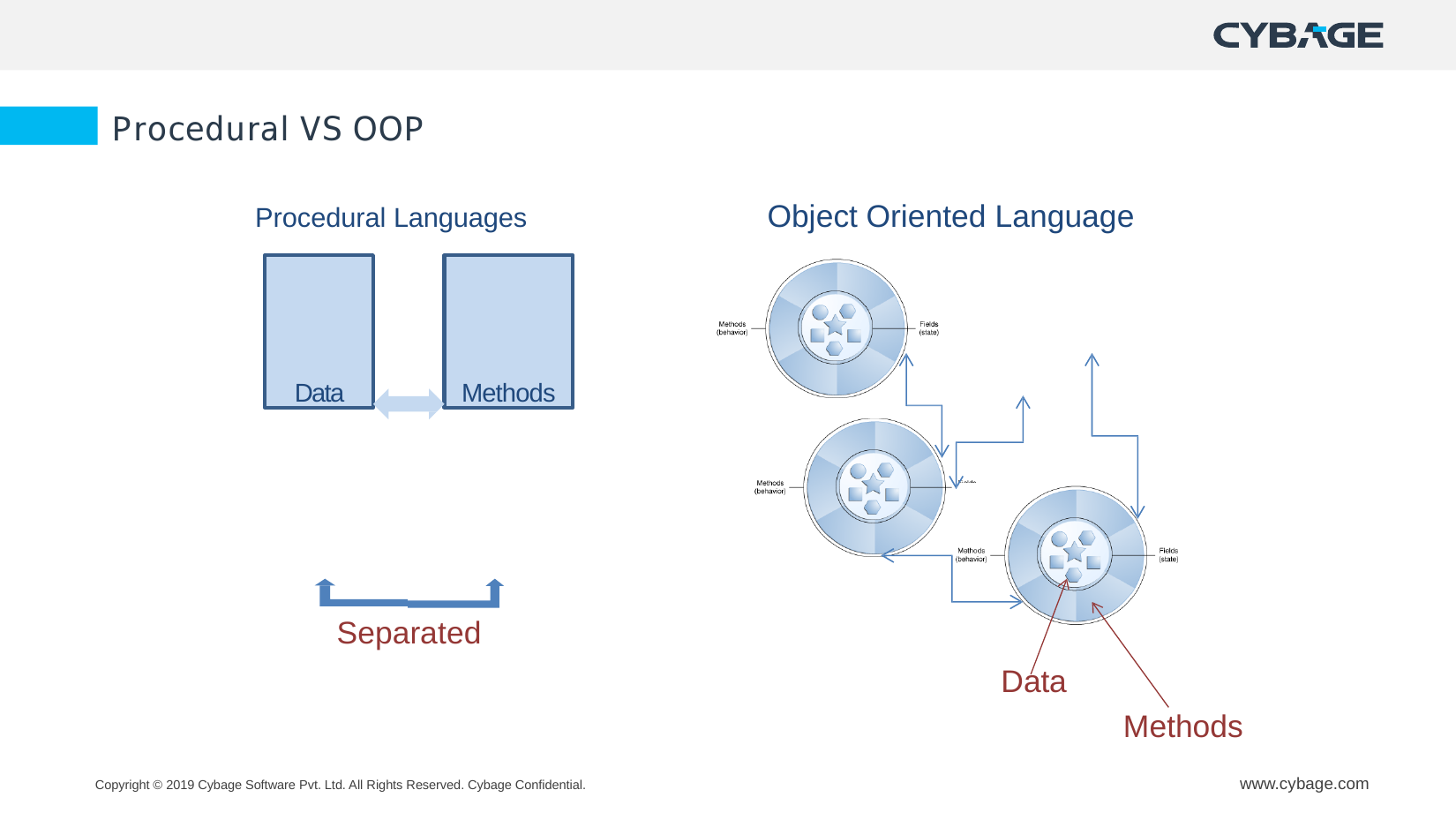

Procedural VS OOP

Procedural Languages	Object Oriented Language

Data

Methods

Separated
Data
Methods